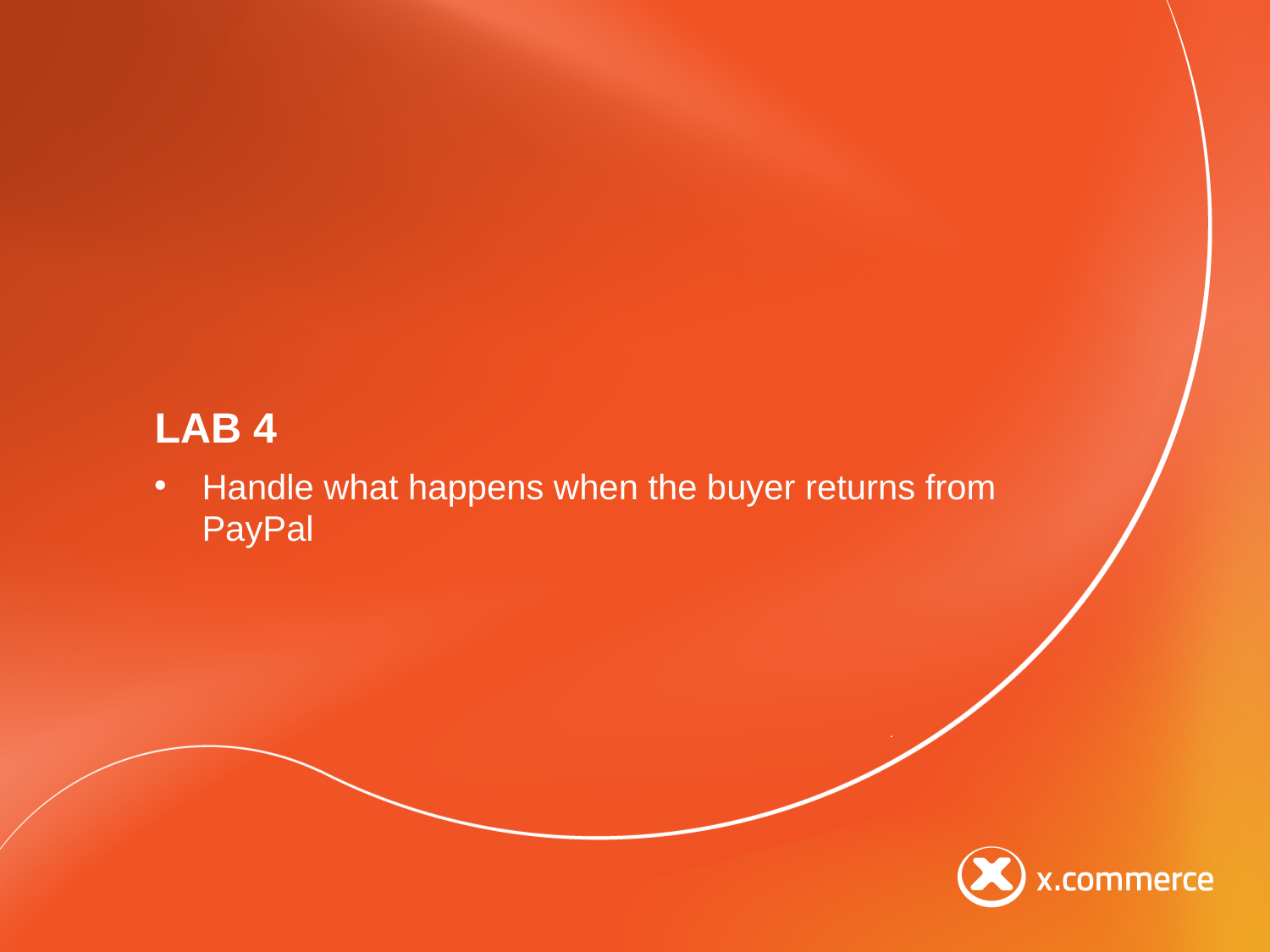

# Lab 4
Handle what happens when the buyer returns from PayPal